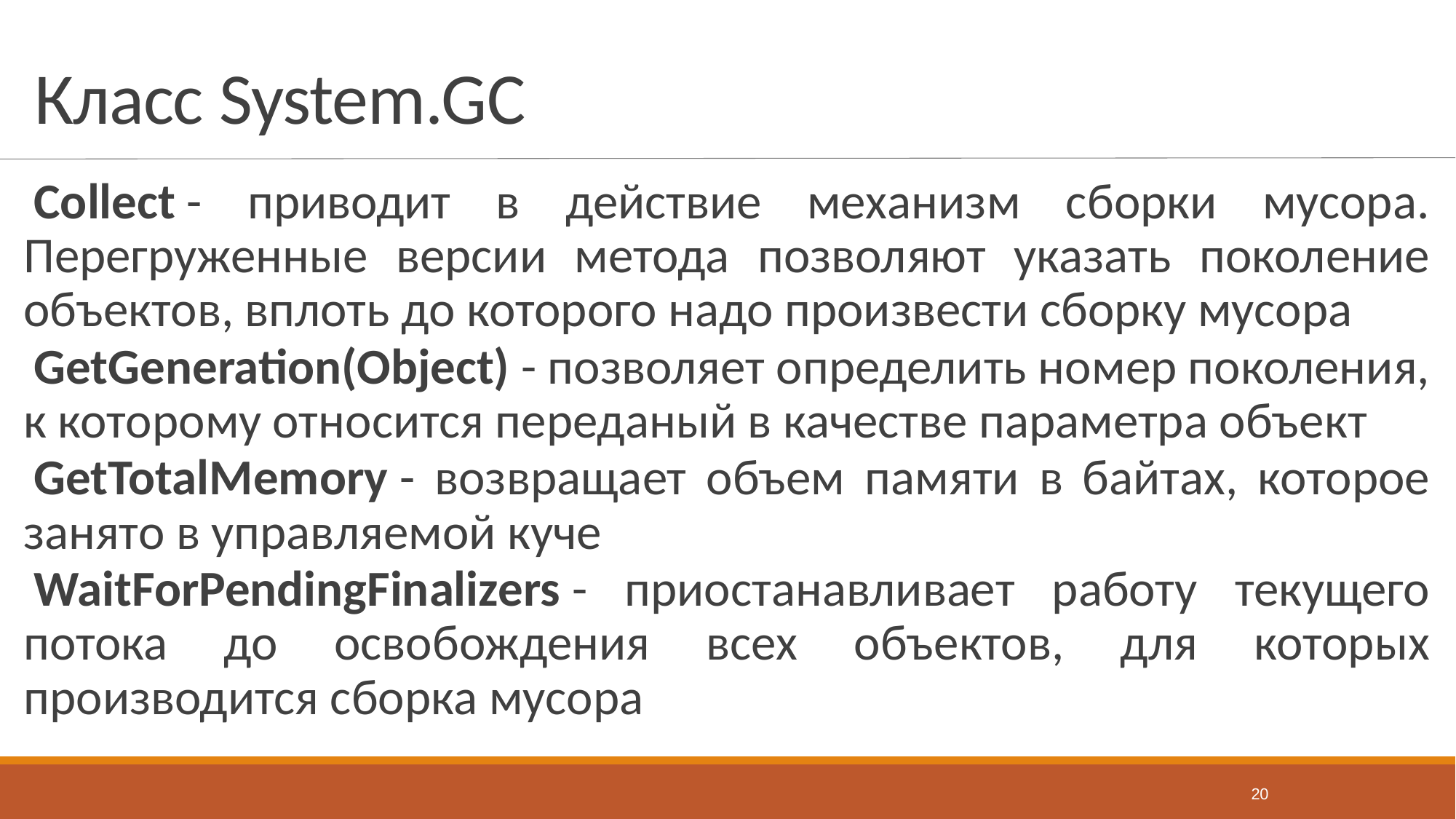

# Класс System.GC
Collect - приводит в действие механизм сборки мусора. Перегруженные версии метода позволяют указать поколение объектов, вплоть до которого надо произвести сборку мусора
GetGeneration(Object) - позволяет определить номер поколения, к которому относится переданый в качестве параметра объект
GetTotalMemory - возвращает объем памяти в байтах, которое занято в управляемой куче
WaitForPendingFinalizers - приостанавливает работу текущего потока до освобождения всех объектов, для которых производится сборка мусора
20